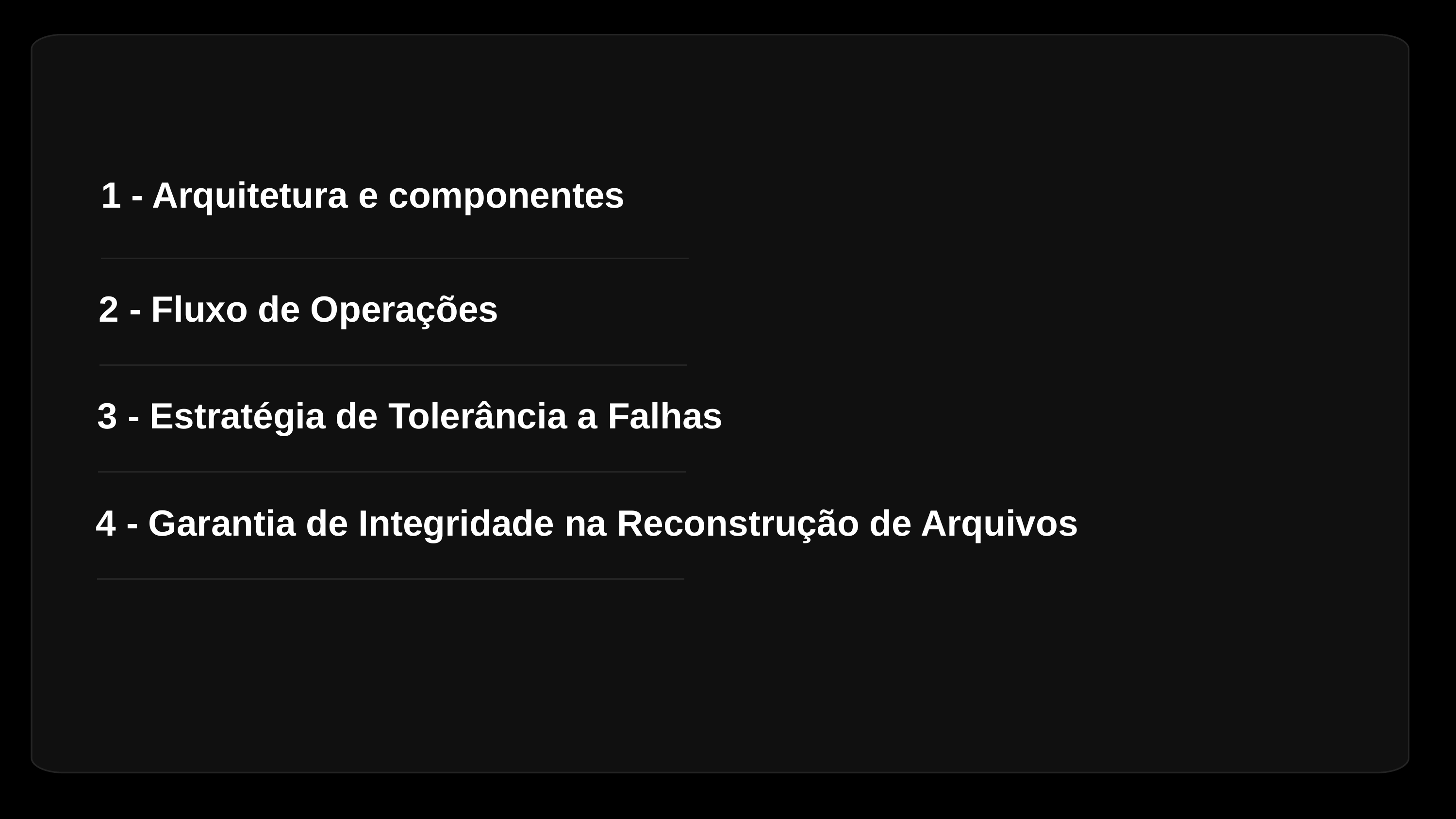

1 - Arquitetura e componentes
2 - Fluxo de Operações

3 - Estratégia de Tolerância a Falhas

4 - Garantia de Integridade na Reconstrução de Arquivos